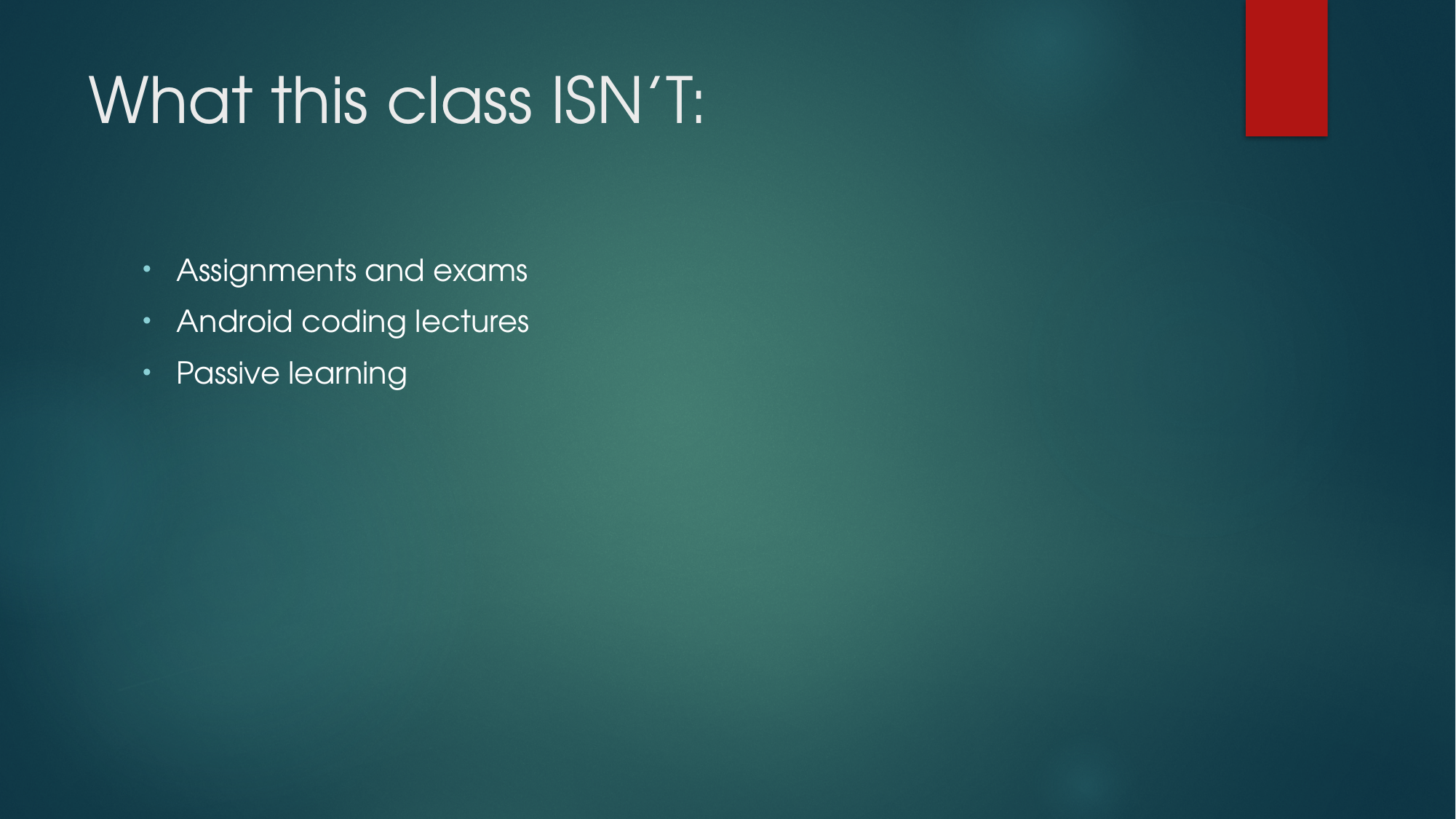

# What this class ISN’T:
Assignments and exams
Android coding lectures
Passive learning